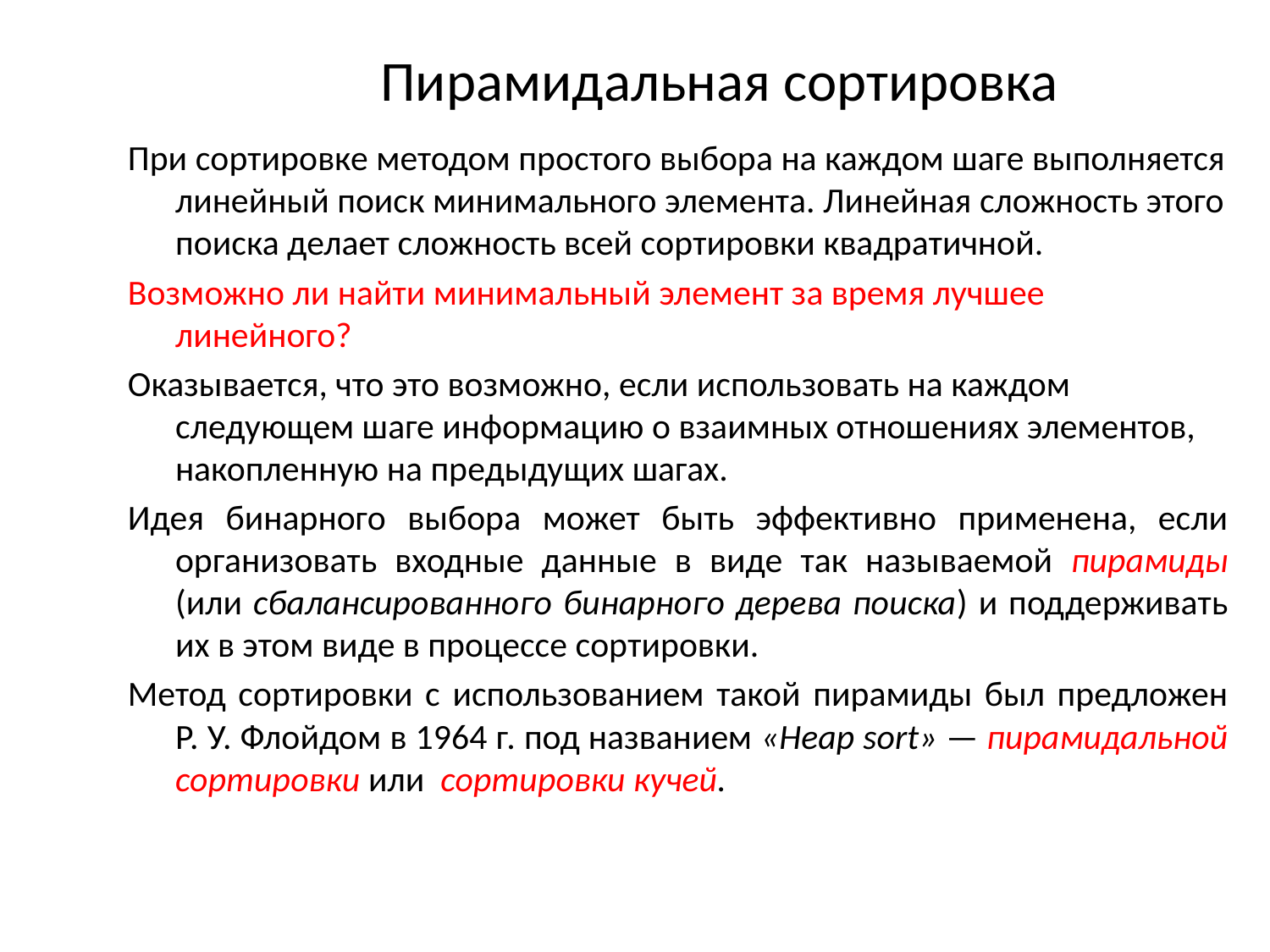

# Пирамидальная сортировка
При сортировке методом простого выбора на каждом шаге выполняется линейный поиск минимального элемента. Линейная сложность этого поиска делает сложность всей сортировки квадратичной.
Возможно ли найти минимальный элемент за время лучшее линейного?
Оказывается, что это возможно, если использовать на каждом следующем шаге информацию о взаимных отношениях элементов, накопленную на предыдущих шагах.
Идея бинарного выбора может быть эффективно применена, если организовать входные данные в виде так называемой пирамиды (или сбалансированного бинарного дерева поиска) и поддерживать их в этом виде в процессе сортировки.
Метод сортировки с использованием такой пирамиды был предложен Р. У. Флойдом в 1964 г. под названием «Heap sort» — пирамидальной сортировки или  сортировки кучей.